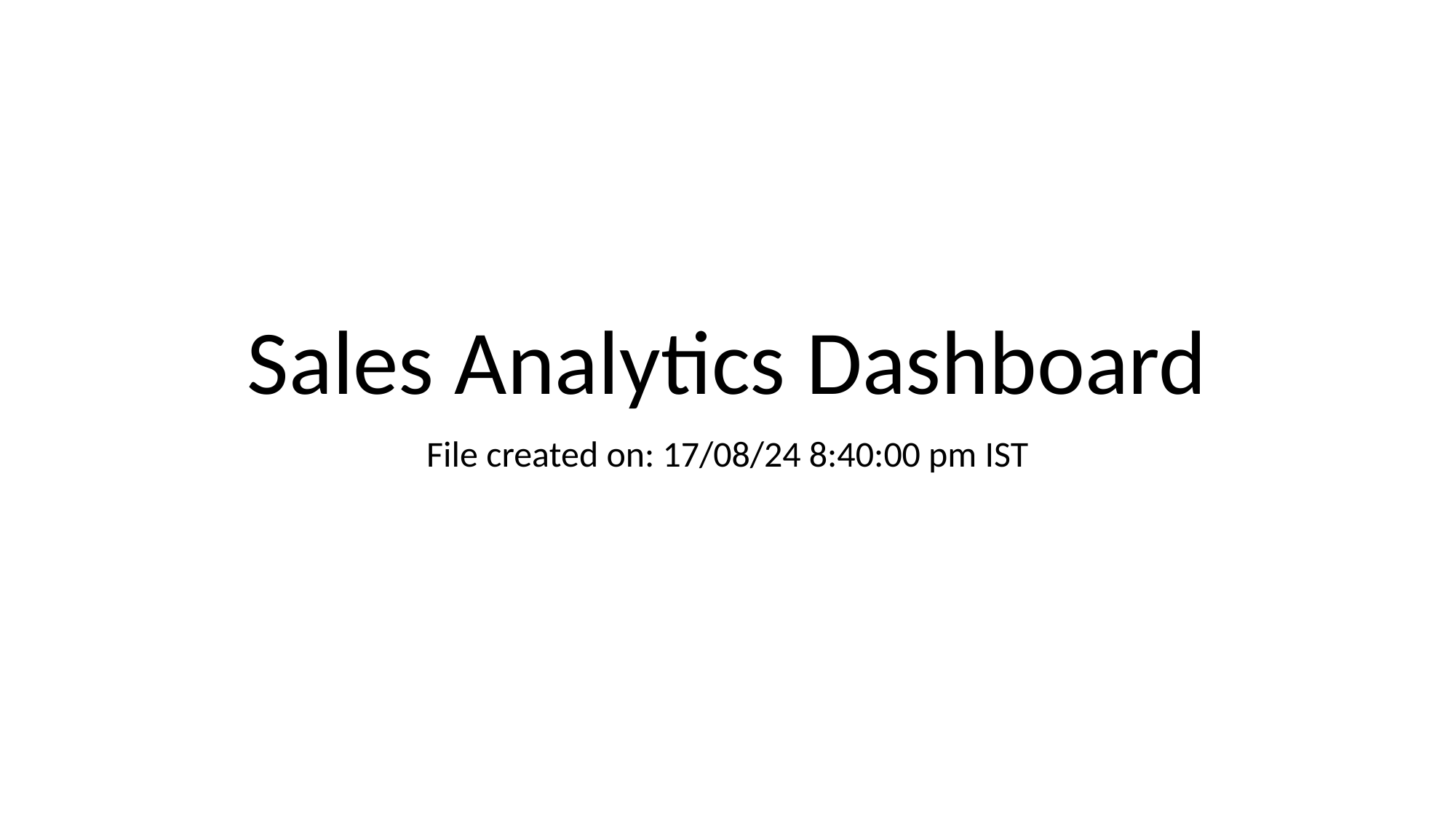

# Sales Analytics Dashboard
File created on: 17/08/24 8:40:00 pm IST